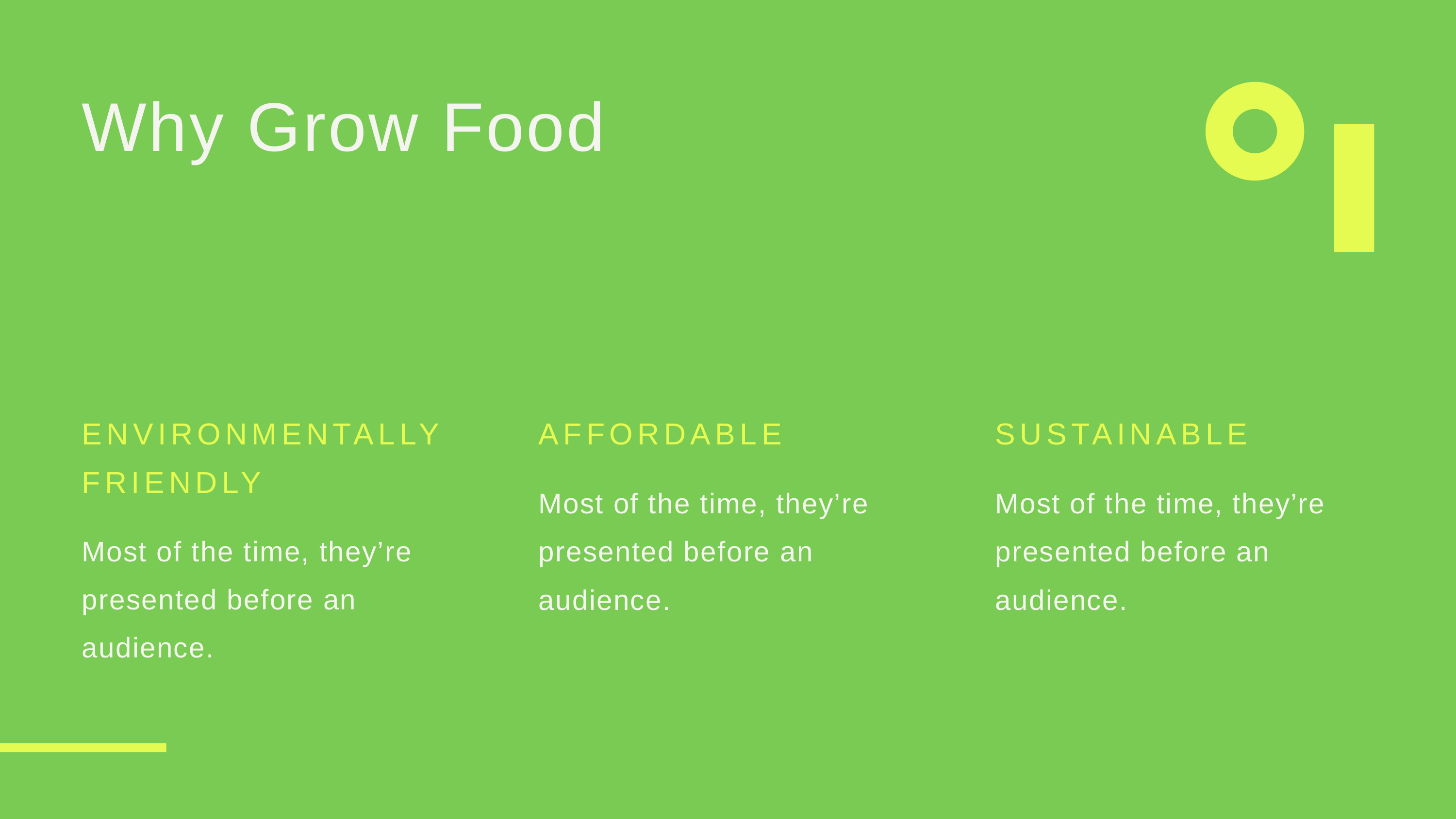

Why Grow Food

ENVIRONMENTALLY FRIENDLY
Most of the time, they’re presented before an audience.
AFFORDABLE
Most of the time, they’re presented before an audience.
SUSTAINABLE
Most of the time, they’re presented before an audience.